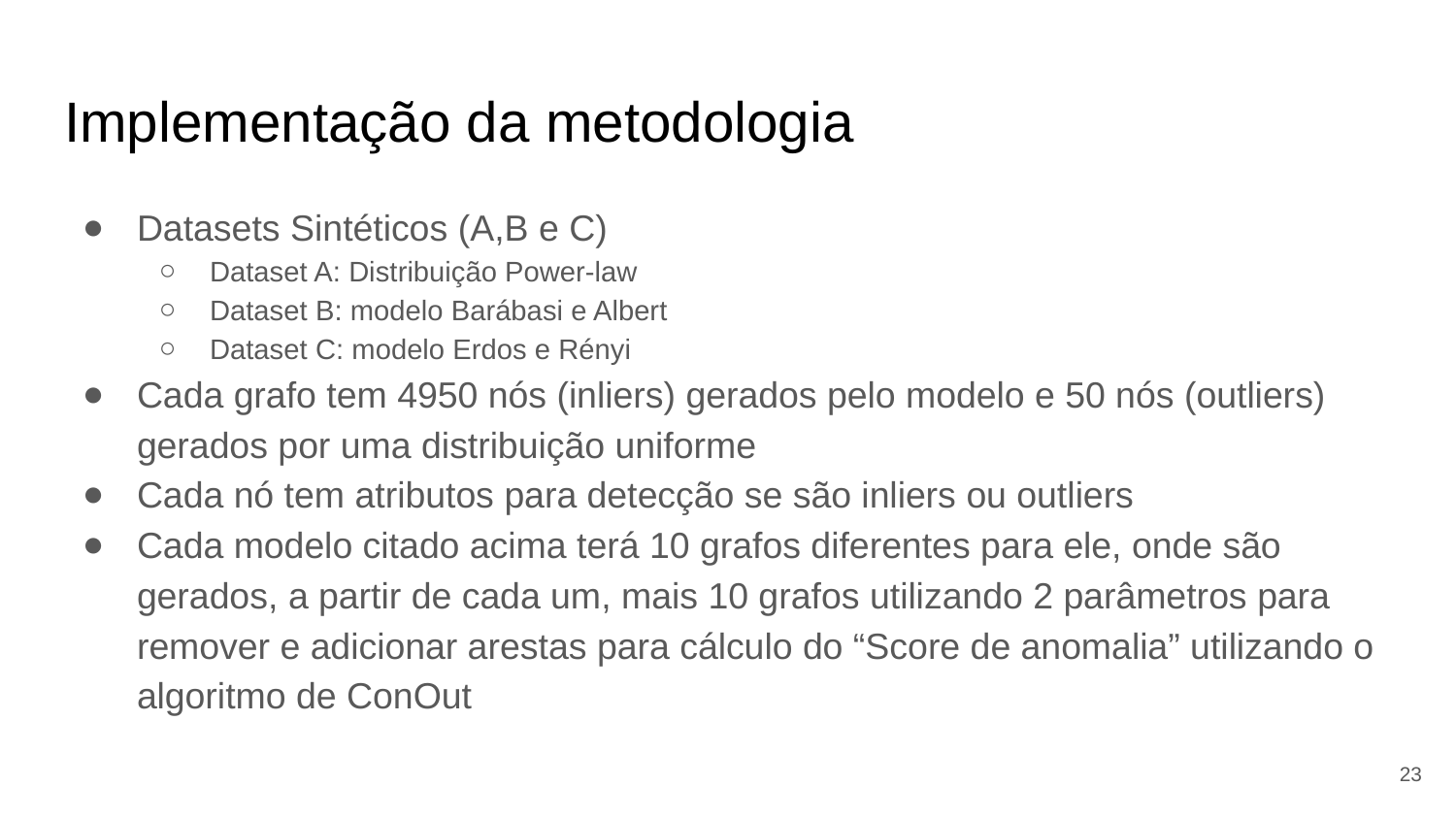

# Implementação da metodologia
Datasets Sintéticos (A,B e C)
Dataset A: Distribuição Power-law
Dataset B: modelo Barábasi e Albert
Dataset C: modelo Erdos e Rényi
Cada grafo tem 4950 nós (inliers) gerados pelo modelo e 50 nós (outliers) gerados por uma distribuição uniforme
Cada nó tem atributos para detecção se são inliers ou outliers
Cada modelo citado acima terá 10 grafos diferentes para ele, onde são gerados, a partir de cada um, mais 10 grafos utilizando 2 parâmetros para remover e adicionar arestas para cálculo do “Score de anomalia” utilizando o algoritmo de ConOut
23